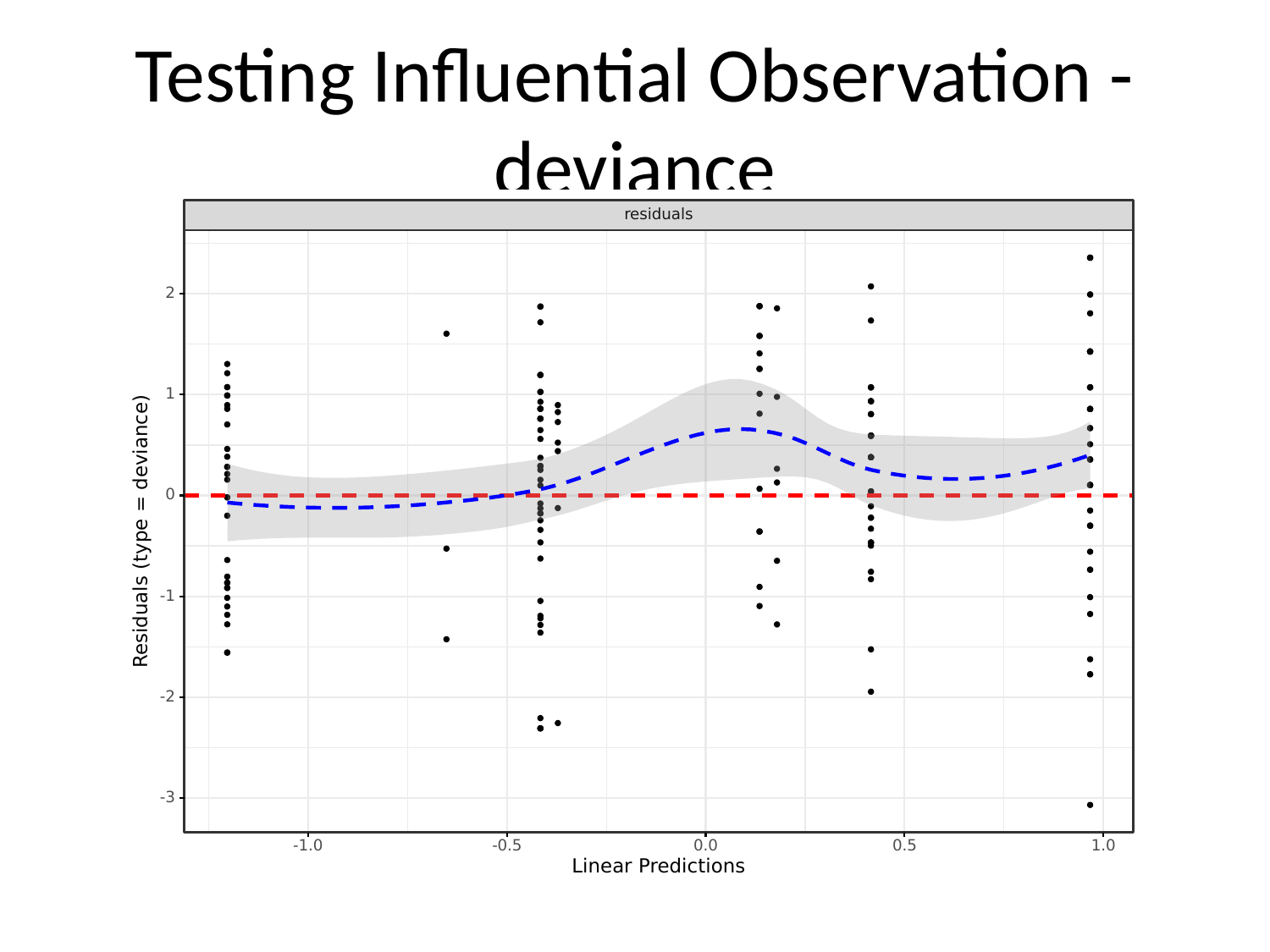

# Testing Influential Observation - deviance

residuals

2

1

0

Residuals (type = deviance)

-1

-2

-3

-1.0
-0.5
0.0
0.5
1.0
Linear Predictions